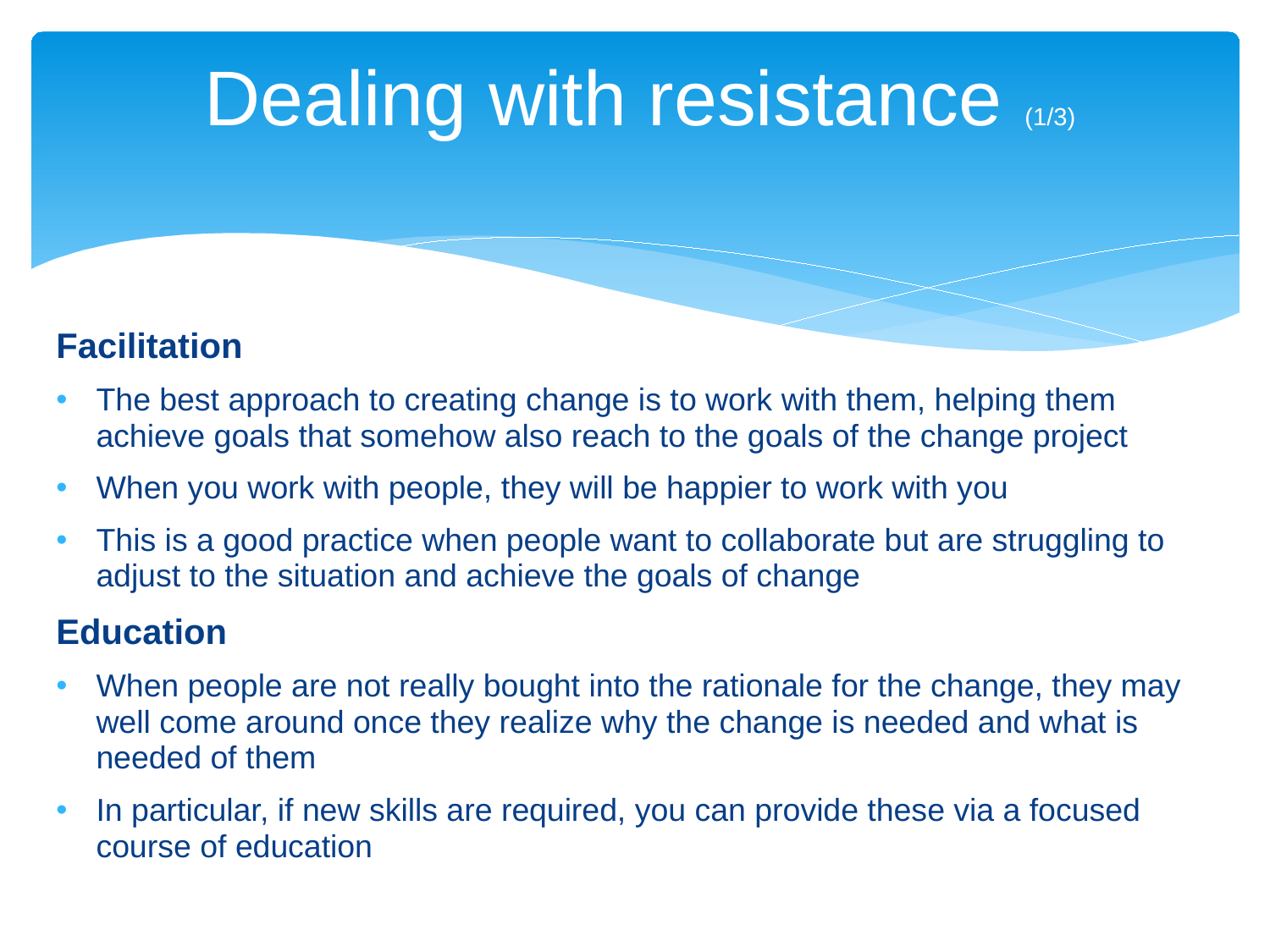

# Dealing with resistance (1/3)
Facilitation
The best approach to creating change is to work with them, helping them achieve goals that somehow also reach to the goals of the change project
When you work with people, they will be happier to work with you
This is a good practice when people want to collaborate but are struggling to adjust to the situation and achieve the goals of change
Education
When people are not really bought into the rationale for the change, they may well come around once they realize why the change is needed and what is needed of them
In particular, if new skills are required, you can provide these via a focused course of education